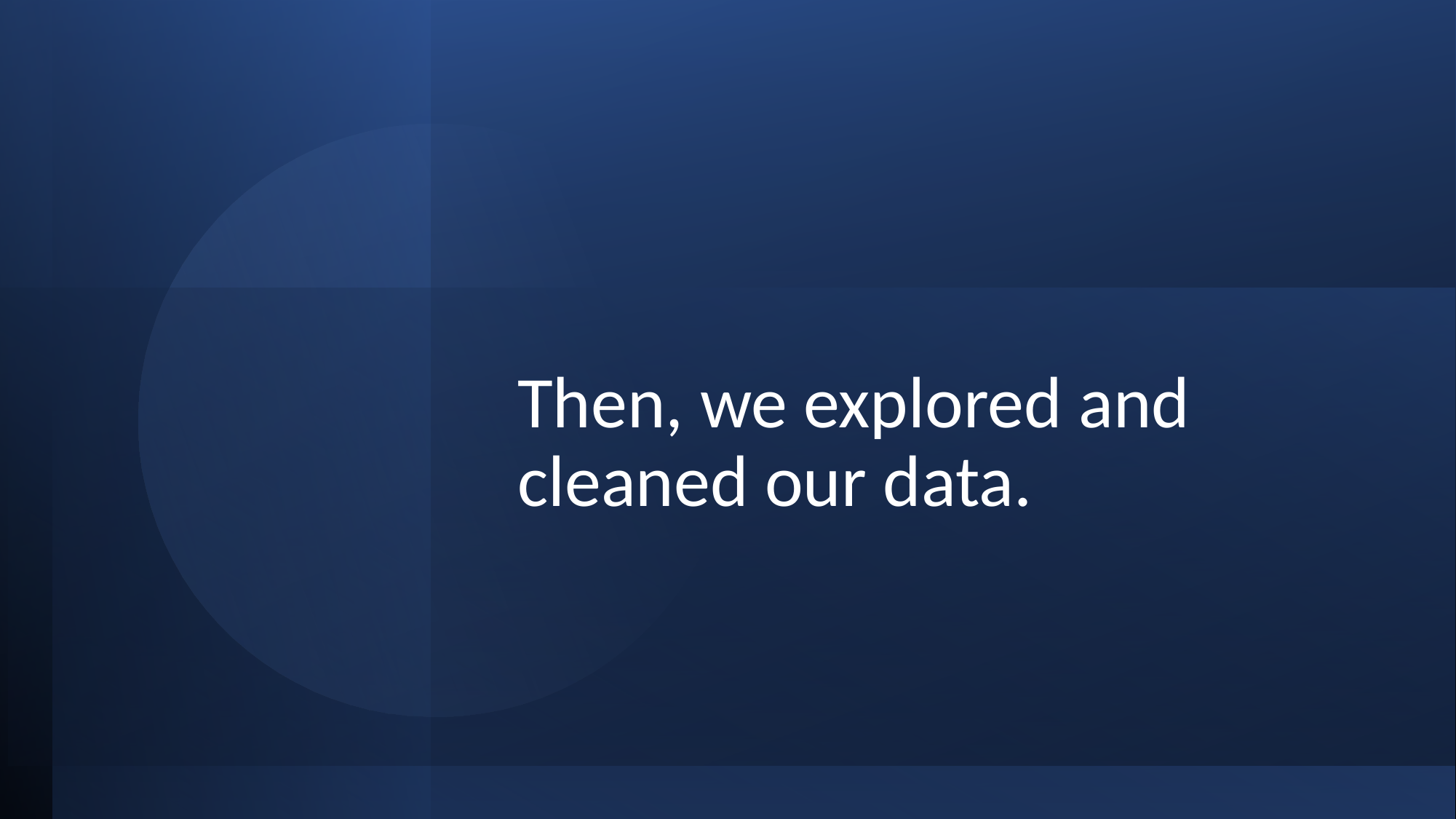

# Then, we explored and cleaned our data.